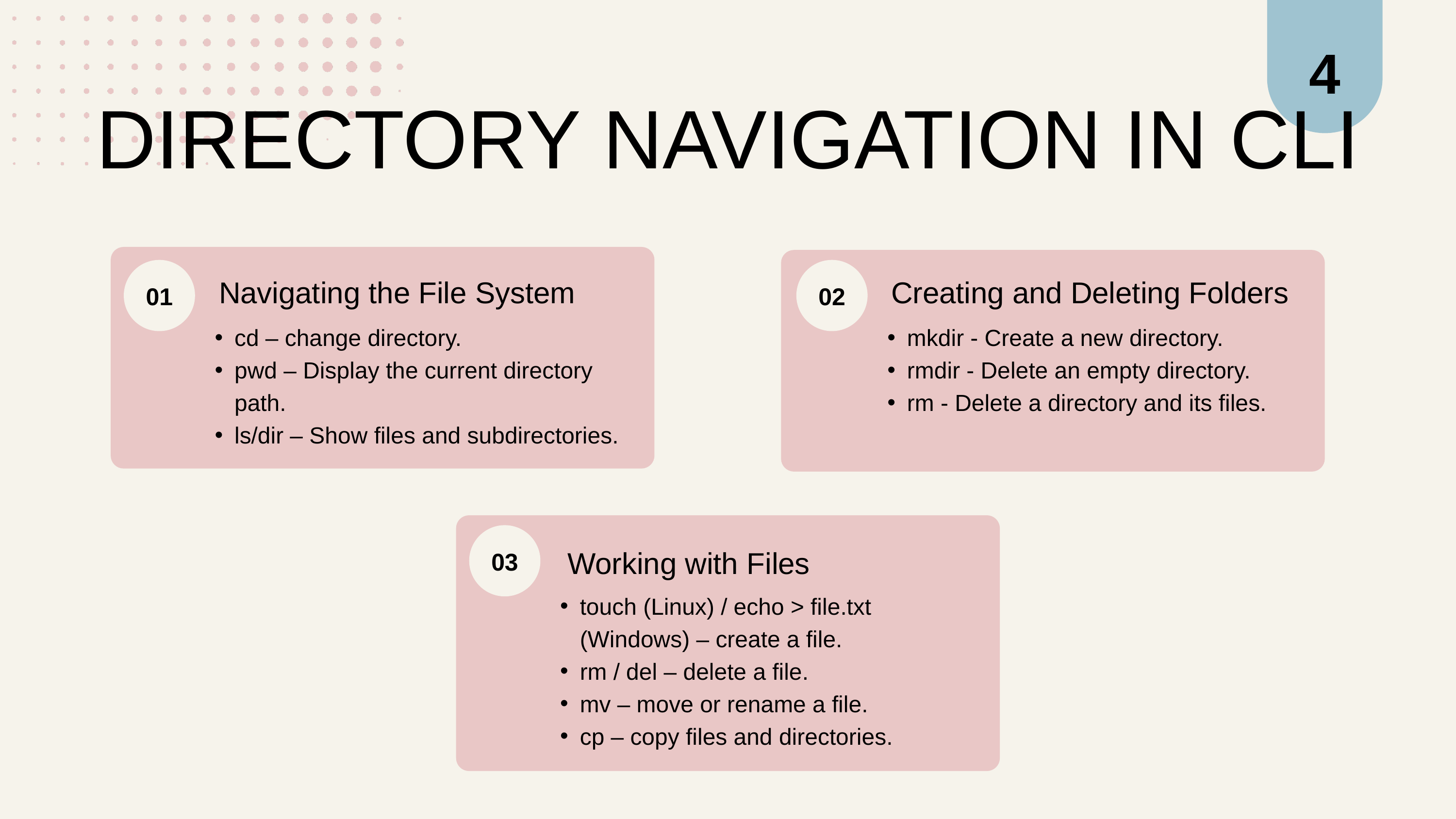

4

DIRECTORY NAVIGATION IN CLI

01

02
 Navigating the File System
 Creating and Deleting Folders
cd – change directory.
pwd – Display the current directory path.
ls/dir – Show files and subdirectories.

mkdir - Create a new directory.
rmdir - Delete an empty directory.
rm - Delete a directory and its files.

03
Working with Files
touch (Linux) / echo > file.txt (Windows) – create a file.
rm / del – delete a file.
mv – move or rename a file.
cp – copy files and directories.